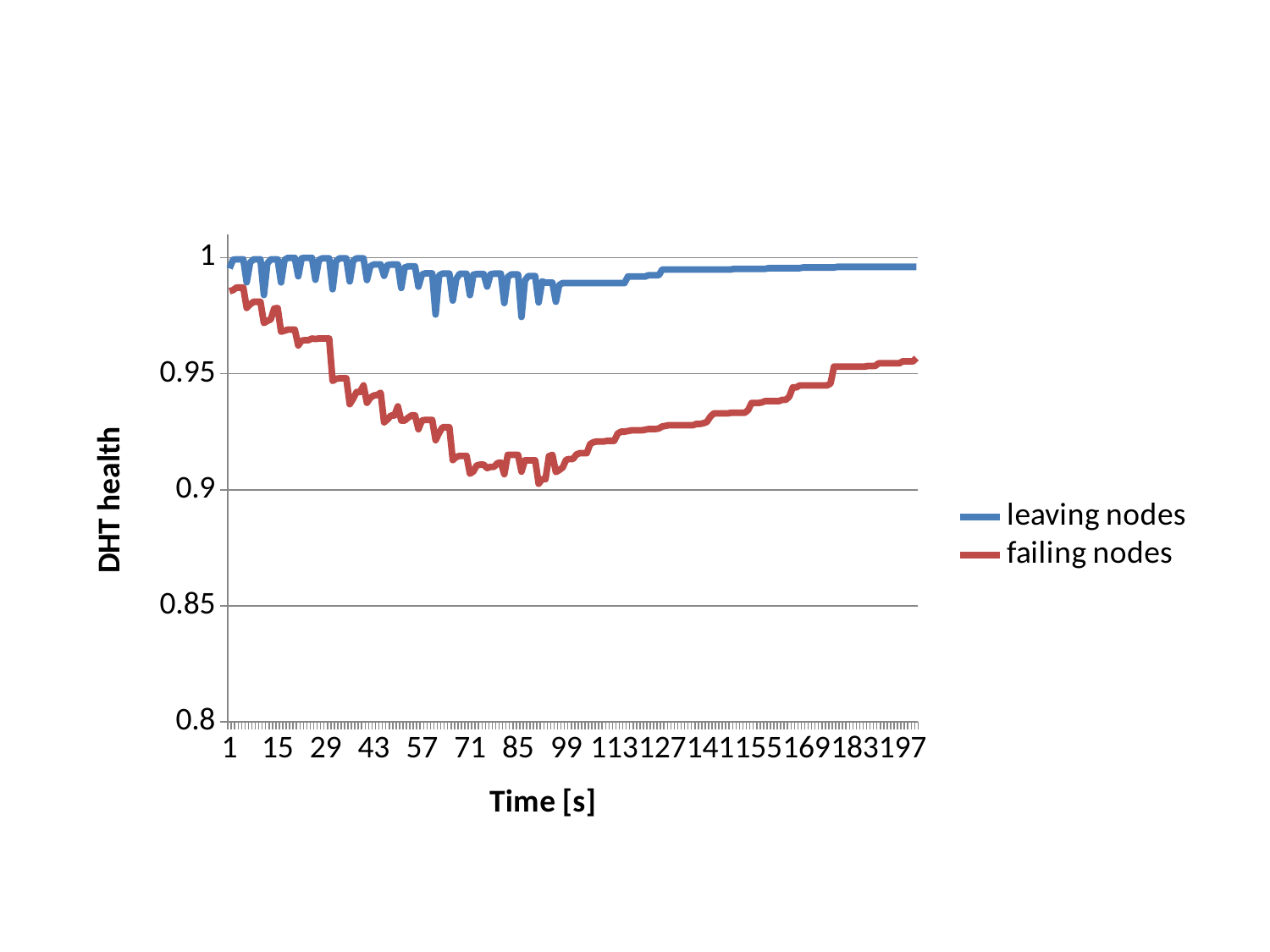

#

### Chart

| Category | leaving nodes | failing nodes |
|---|---|---|